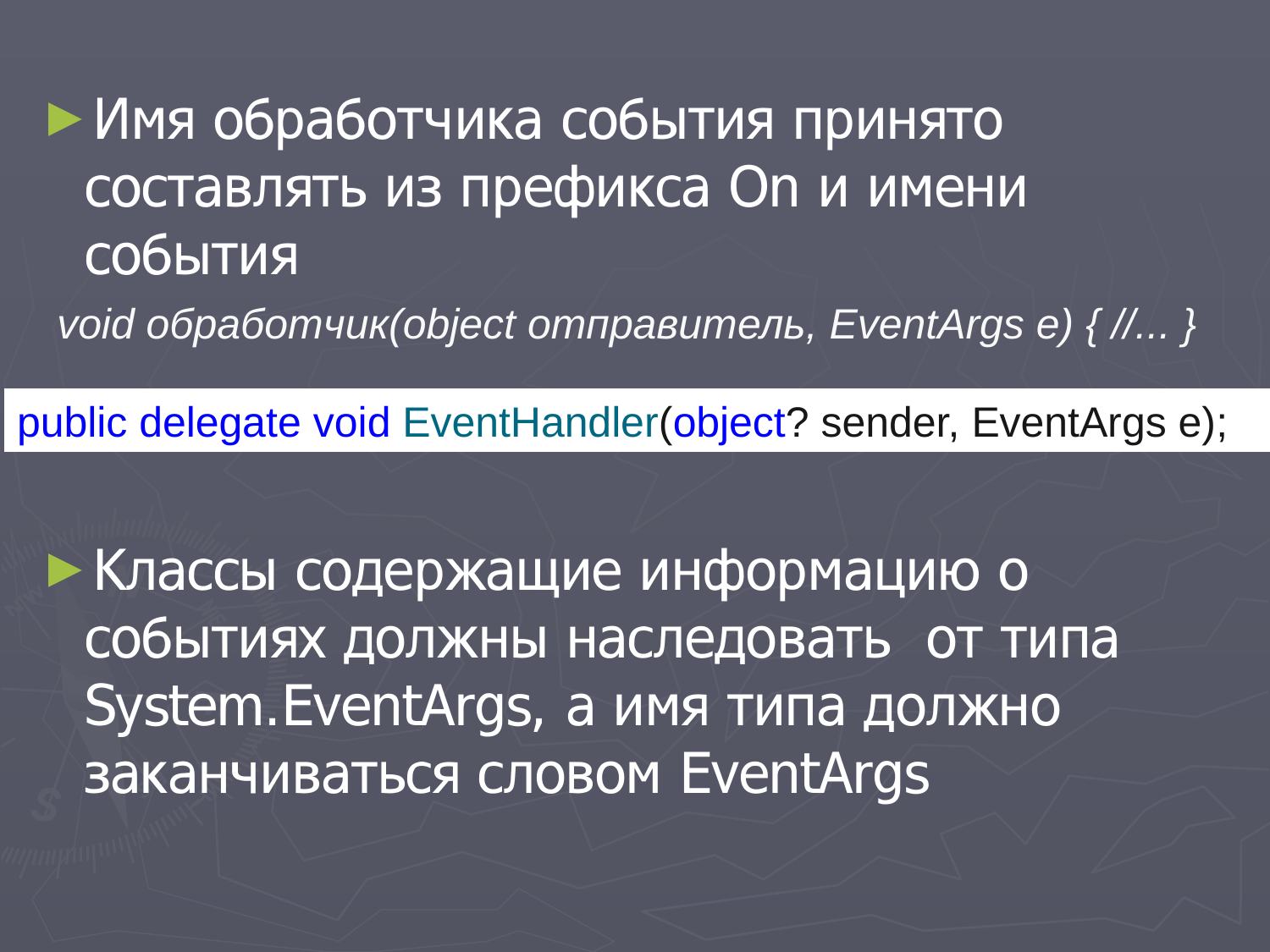

Имя обработчика события принято составлять из префикса On и имени события

Классы содержащие информацию о событиях должны наследовать  от типа System.EventArgs, а имя типа должно заканчиваться словом EventArgs

void обработчик(object отправитель, EventArgs е) { //... }
public delegate void EventHandler(object? sender, EventArgs e);